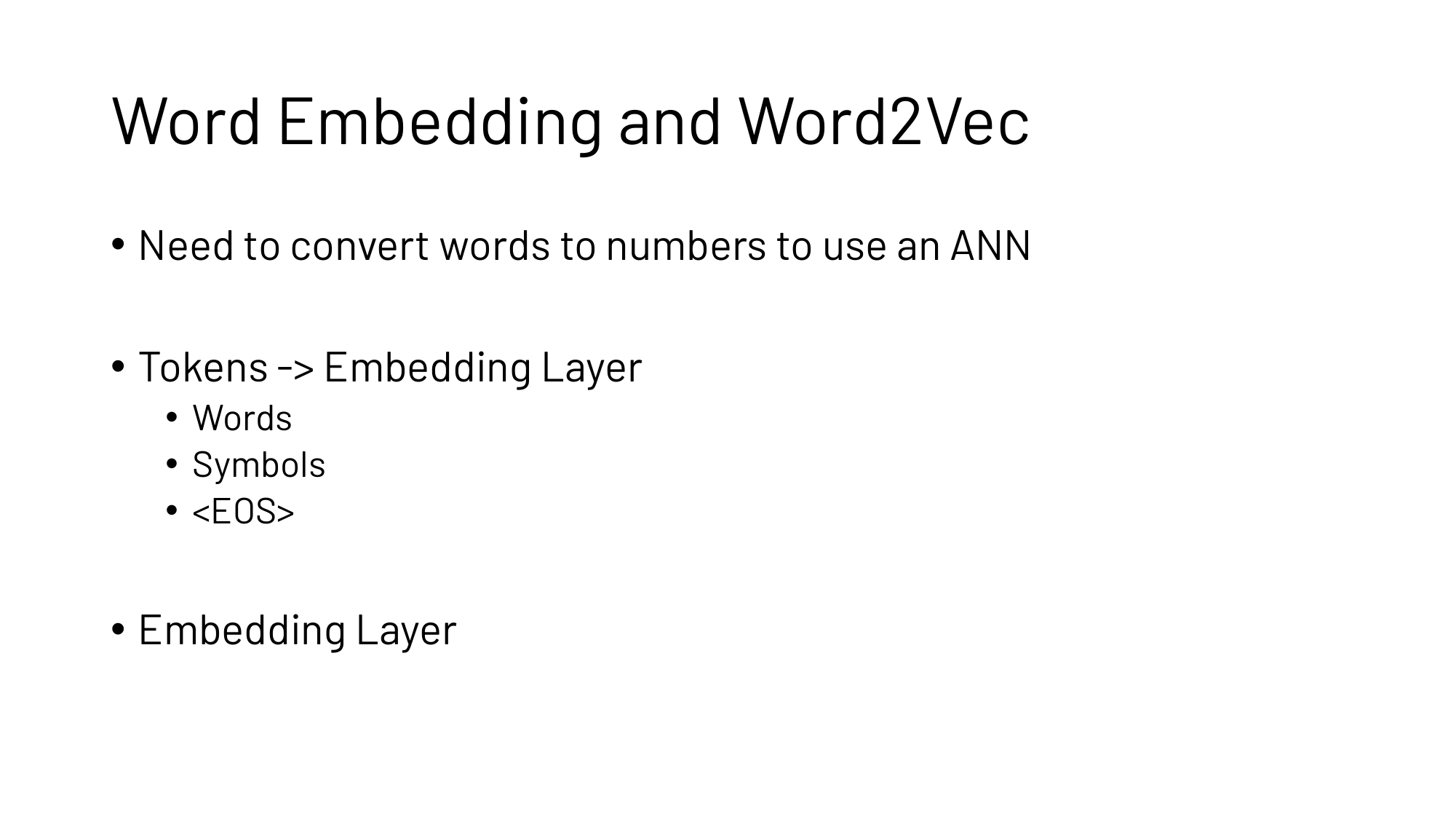

# Word Embedding and Word2Vec
Need to convert words to numbers to use an ANN

Tokens -> Embedding Layer
Words
Symbols
<EOS>

Embedding Layer